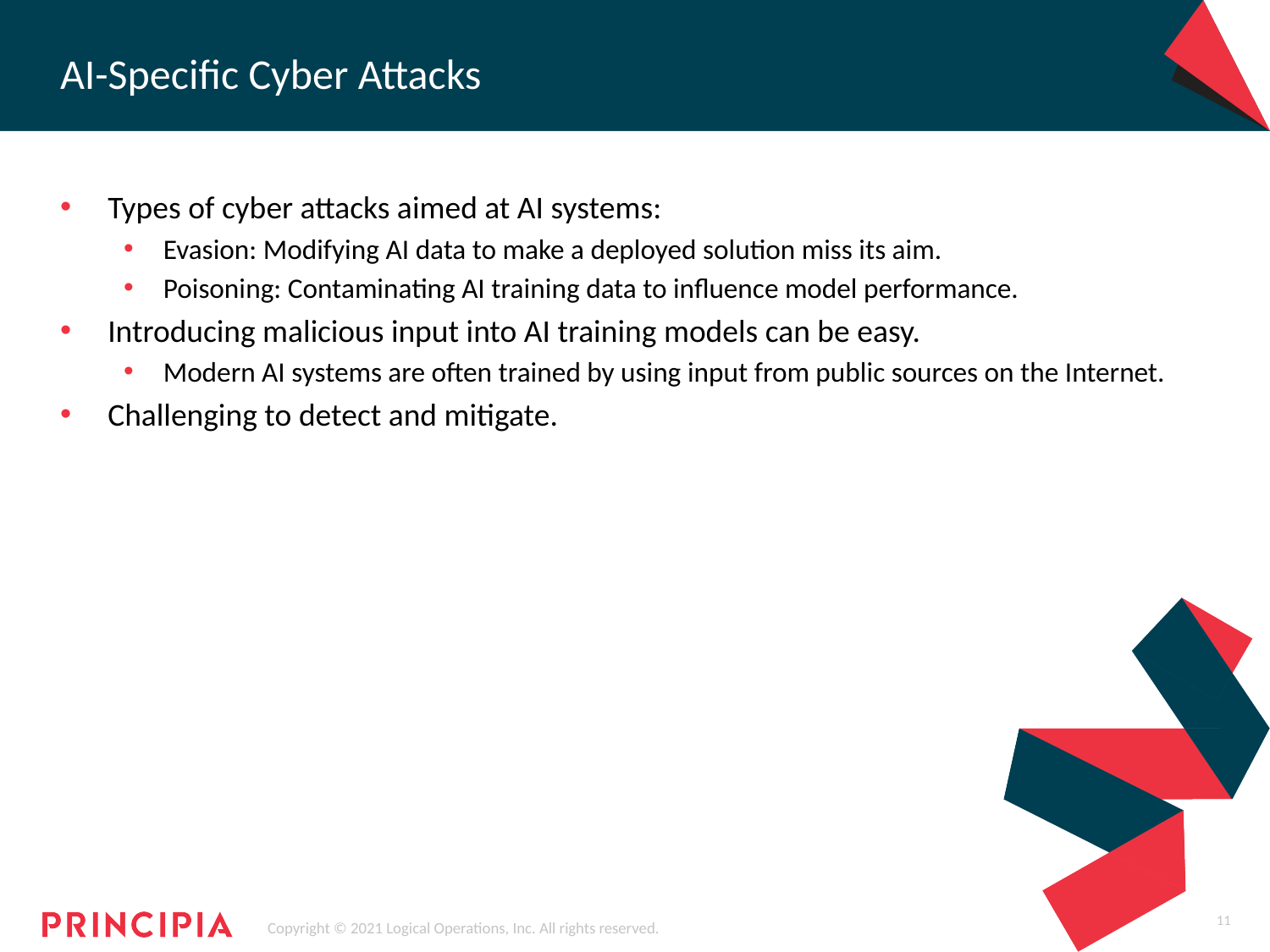

# AI-Specific Cyber Attacks
Types of cyber attacks aimed at AI systems:
Evasion: Modifying AI data to make a deployed solution miss its aim.
Poisoning: Contaminating AI training data to influence model performance.
Introducing malicious input into AI training models can be easy.
Modern AI systems are often trained by using input from public sources on the Internet.
Challenging to detect and mitigate.
11